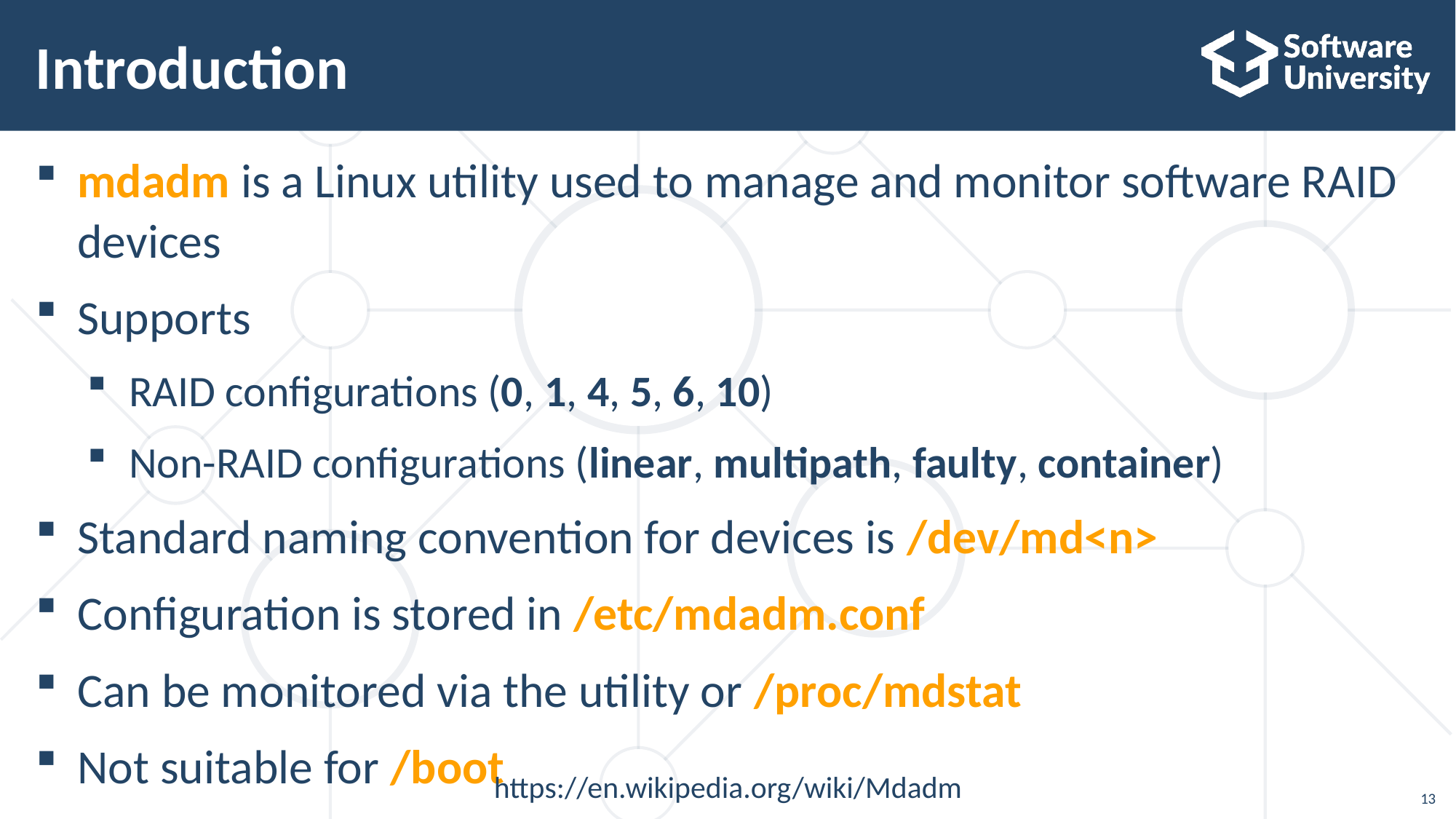

# Introduction
mdadm is a Linux utility used to manage and monitor software RAID devices
Supports
RAID configurations (0, 1, 4, 5, 6, 10)
Non-RAID configurations (linear, multipath, faulty, container)
Standard naming convention for devices is /dev/md<n>
Configuration is stored in /etc/mdadm.conf
Can be monitored via the utility or /proc/mdstat
Not suitable for /boot
https://en.wikipedia.org/wiki/Mdadm
13